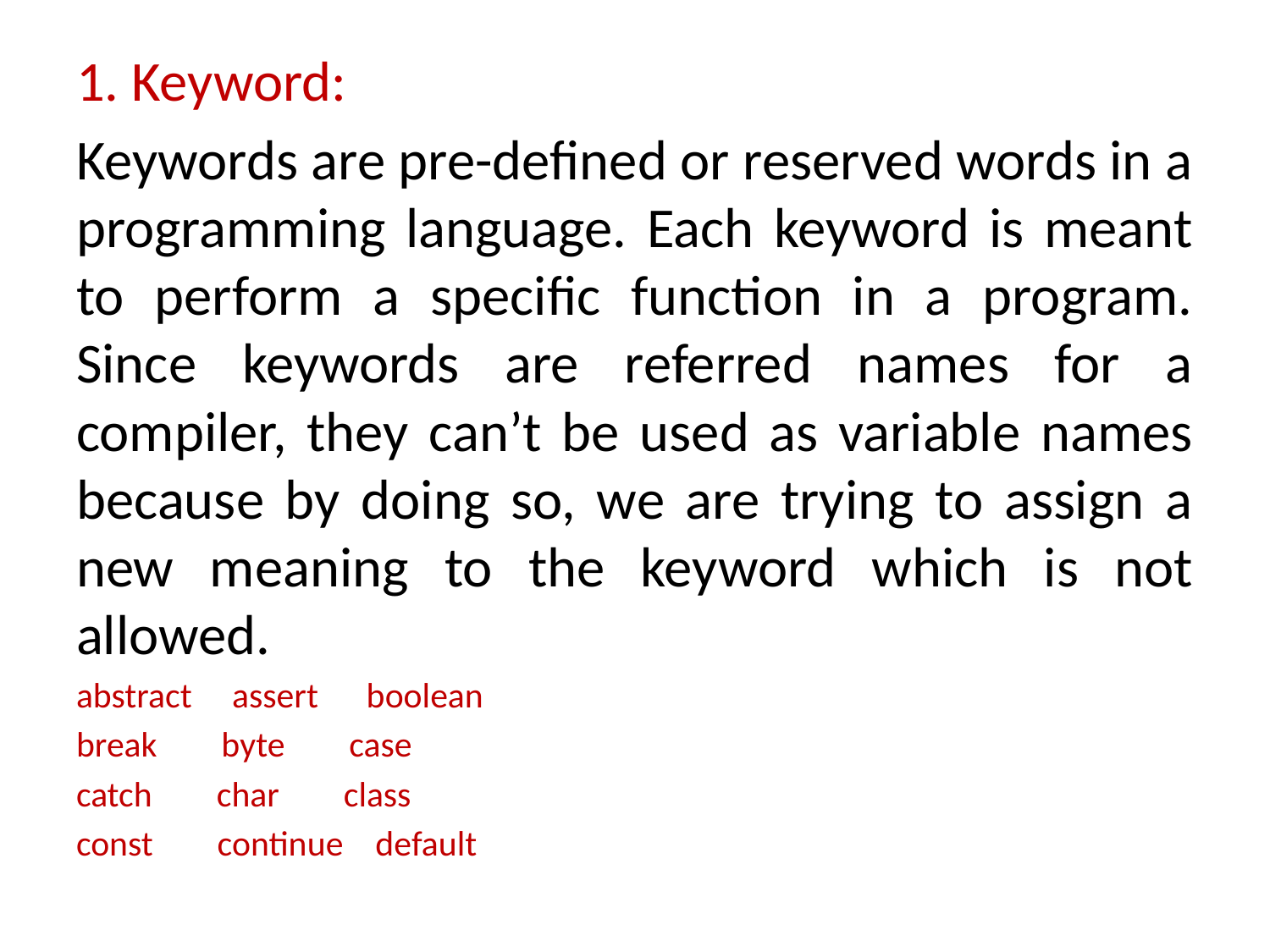

#
1. Keyword:
Keywords are pre-defined or reserved words in a programming language. Each keyword is meant to perform a specific function in a program. Since keywords are referred names for a compiler, they can’t be used as variable names because by doing so, we are trying to assign a new meaning to the keyword which is not allowed.
abstract     assert      boolean
break        byte        case
catch        char        class
const        continue    default